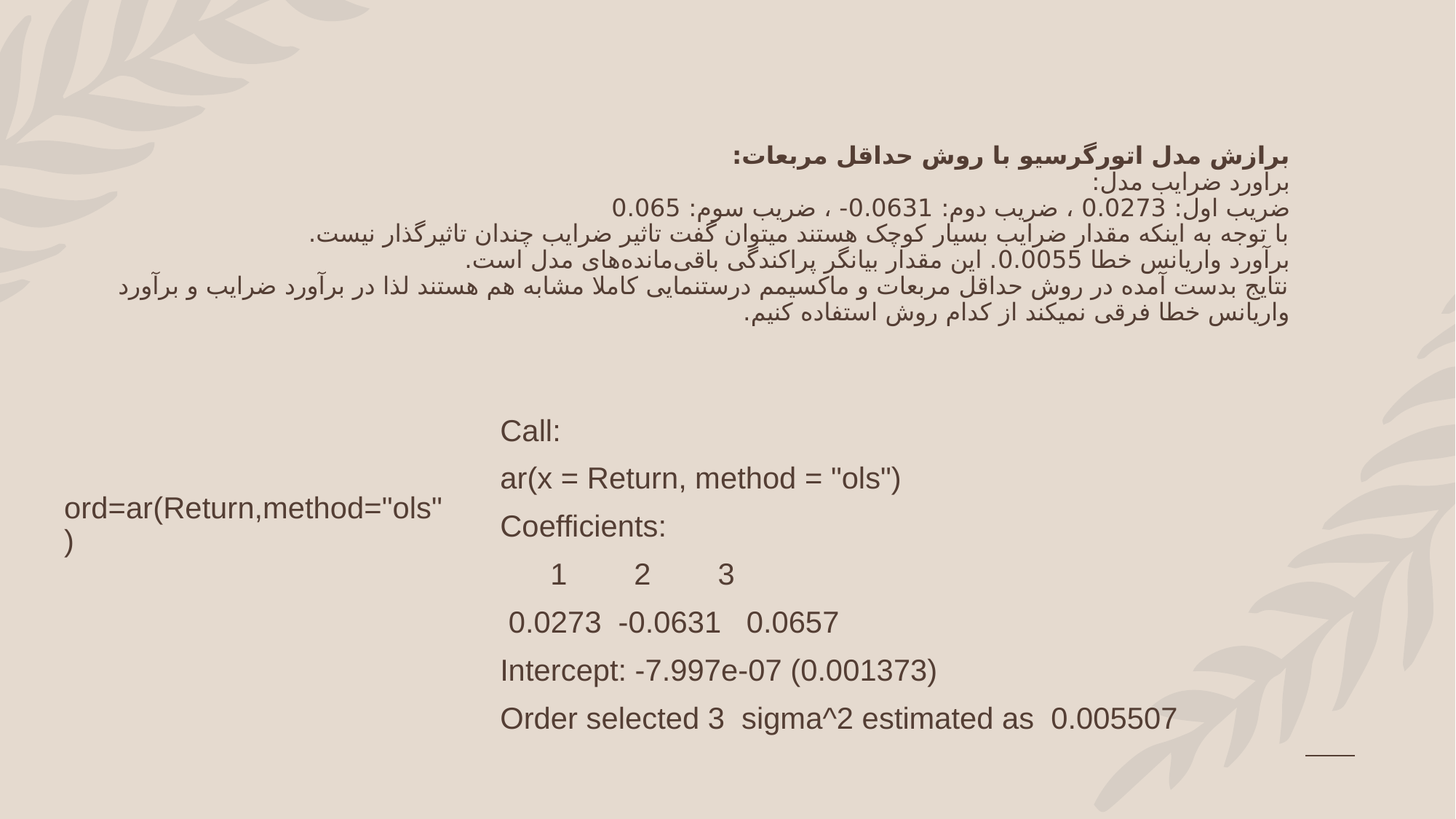

# برازش مدل اتورگرسیو با روش حداقل مربعات: براورد ضرایب مدل: ضریب اول: 0.0273 ، ضریب دوم: 0.0631- ، ضریب سوم: 0.065 با توجه به اینکه مقدار ضرایب بسیار کوچک هستند میتوان گفت تاثیر ضرایب چندان تاثیرگذار نیست. برآورد واریانس خطا 0.0055. این مقدار بیانگر پراکندگی باقی‌مانده‌های مدل است. نتایج بدست آمده در روش حداقل مربعات و ماکسیمم درستنمایی کاملا مشابه هم هستند لذا در برآورد ضرایب و برآورد واریانس خطا فرقی نمیکند از کدام روش استفاده کنیم.
Call:
ar(x = Return, method = "ols")
Coefficients:
      1        2        3
 0.0273  -0.0631   0.0657
Intercept: -7.997e-07 (0.001373)
Order selected 3  sigma^2 estimated as  0.005507
ord=ar(Return,method="ols")